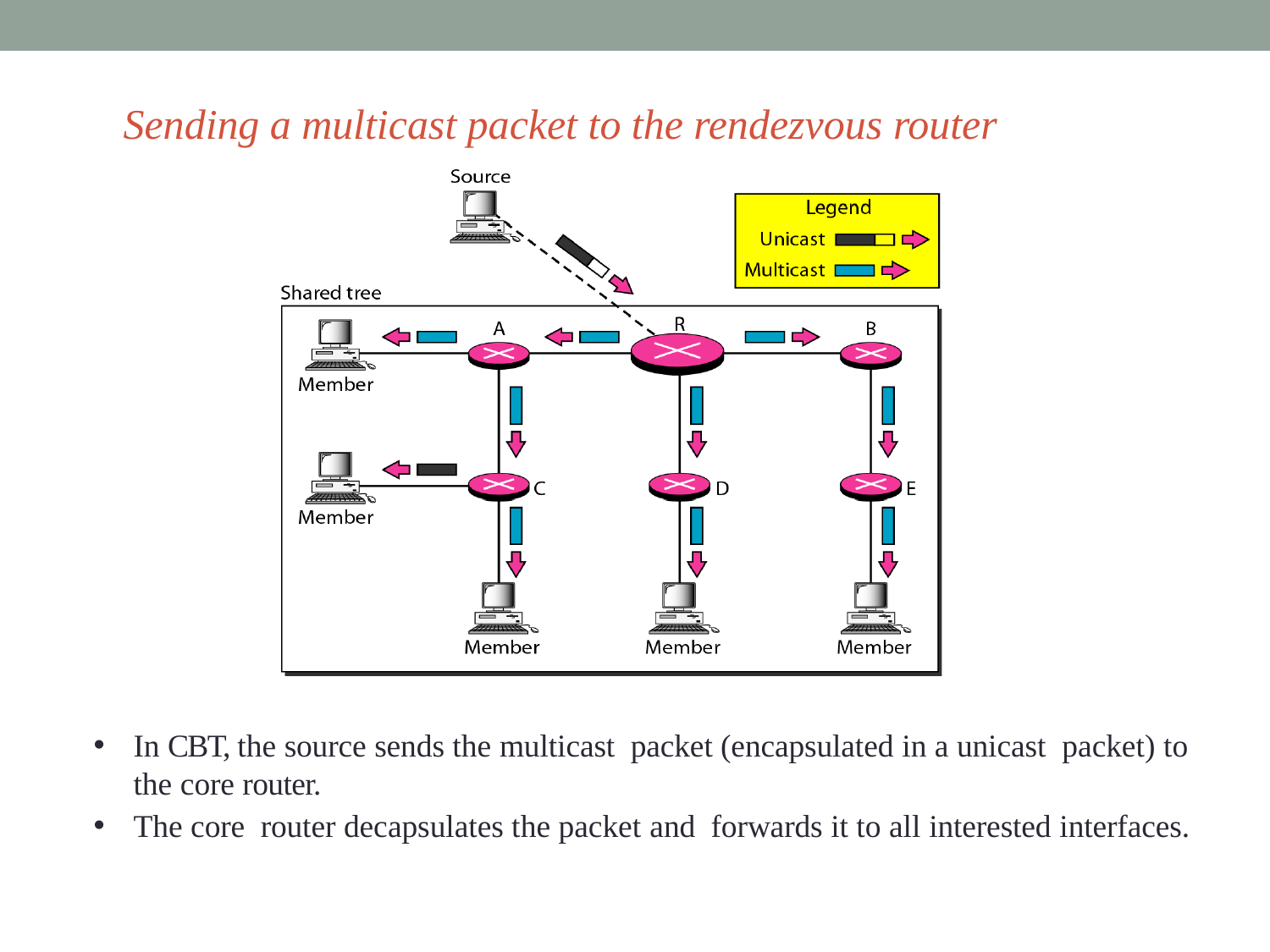

# Sending a multicast packet to the rendezvous router

In CBT, the source sends the multicast  packet (encapsulated in a unicast  packet) to the core router.
The core  router decapsulates the packet and  forwards it to all interested interfaces.